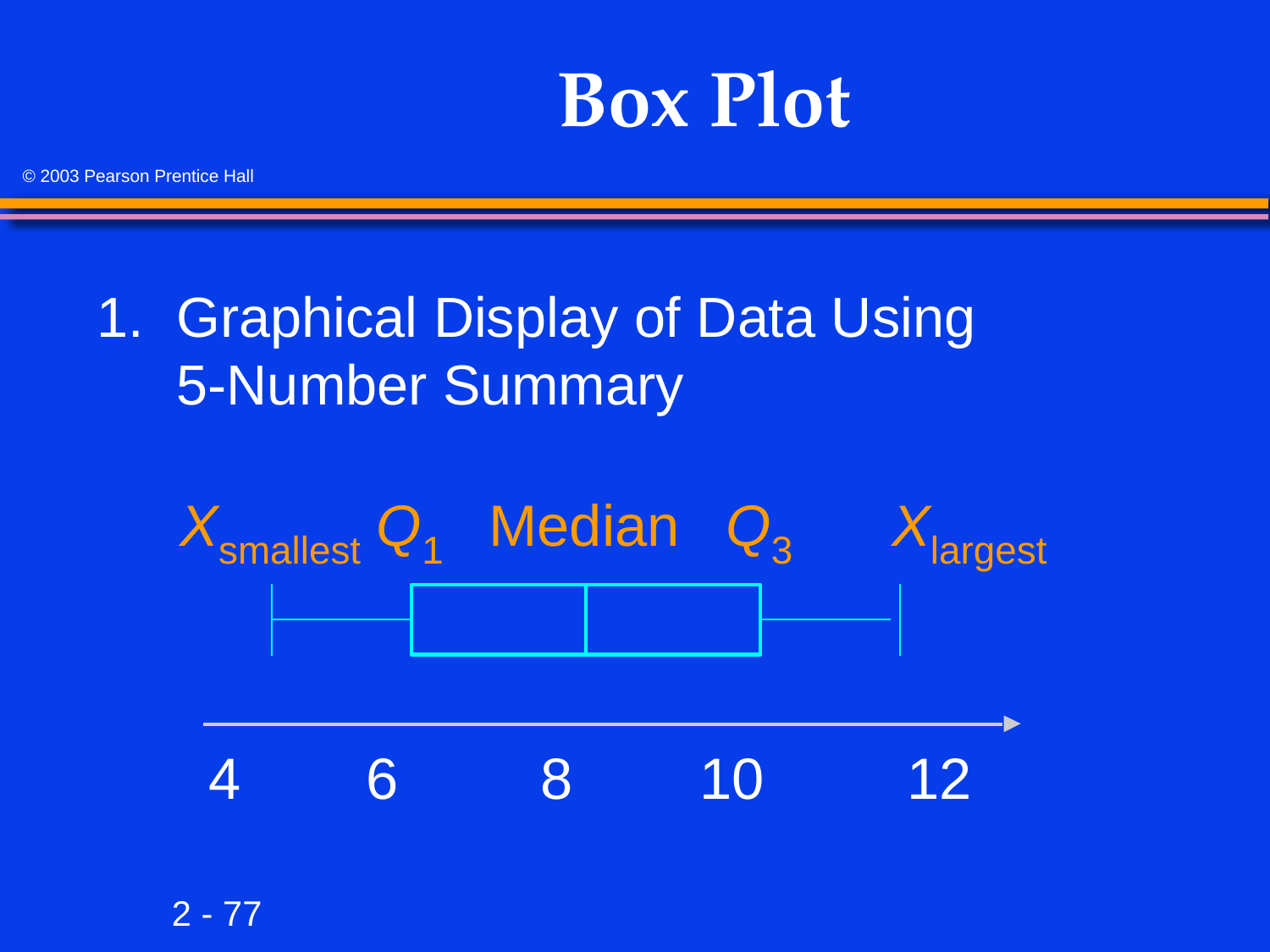

# Box Plot
1.	Graphical Display of Data Using
5-Number Summary
X
Q
Median
Q
X
smallest
1
3
largest

4
6
8
10
12